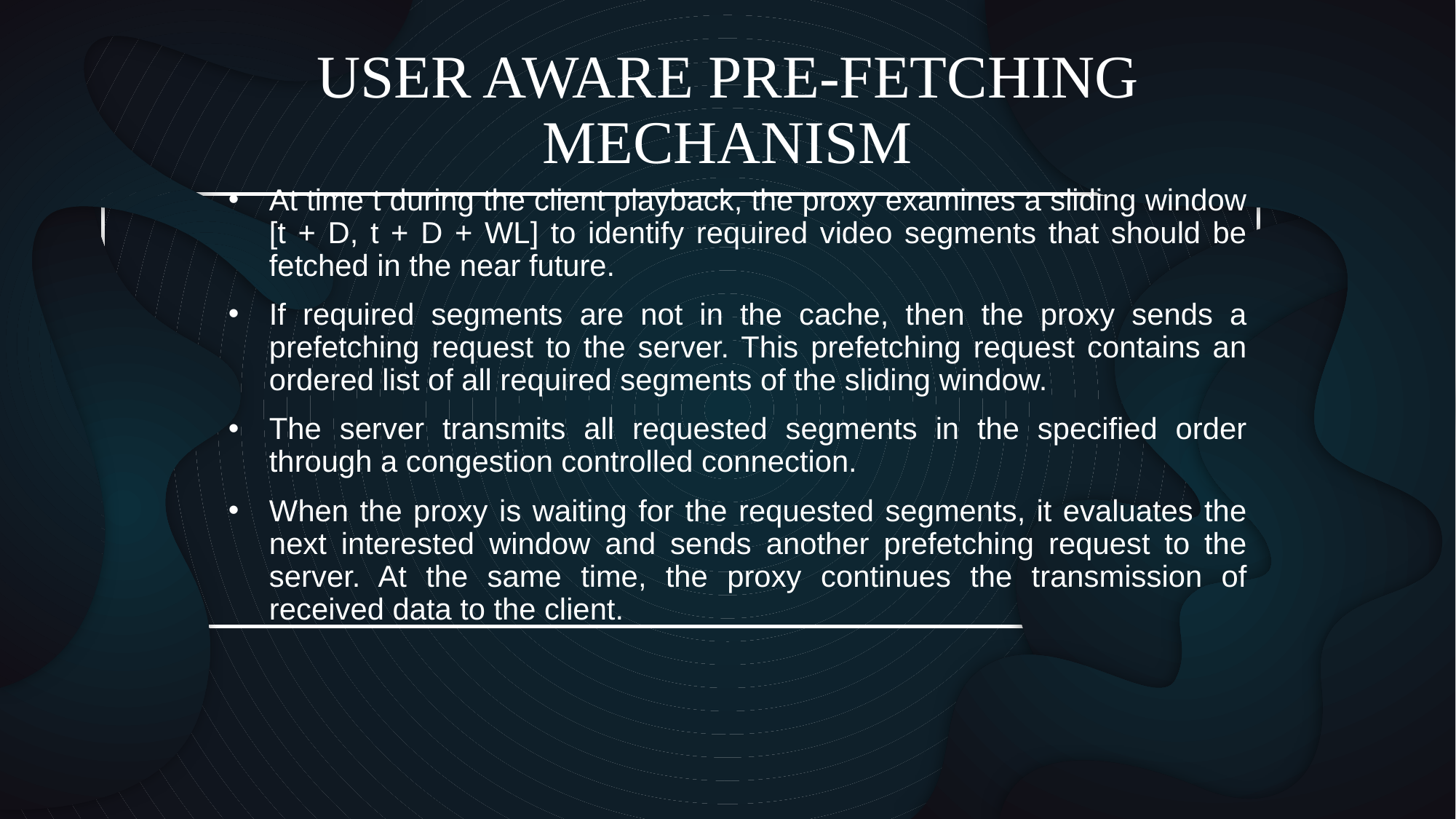

# USER AWARE PRE-FETCHING MECHANISM
At time t during the client playback, the proxy examines a sliding window [t + D, t + D + WL] to identify required video segments that should be fetched in the near future.
If required segments are not in the cache, then the proxy sends a prefetching request to the server. This prefetching request contains an ordered list of all required segments of the sliding window.
The server transmits all requested segments in the specified order through a congestion controlled connection.
When the proxy is waiting for the requested segments, it evaluates the next interested window and sends another prefetching request to the server. At the same time, the proxy continues the transmission of received data to the client.